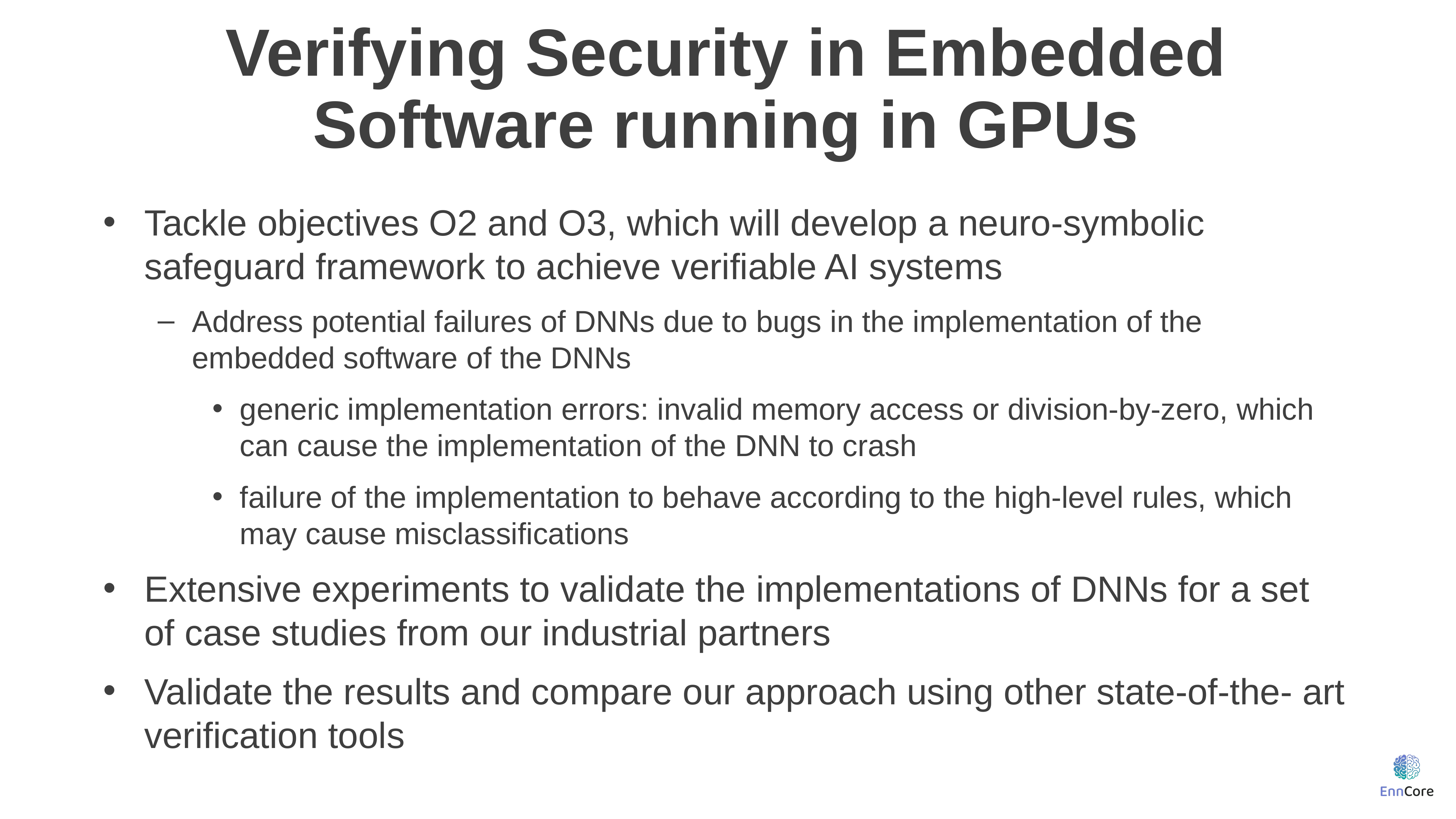

# Verifying Security in Embedded Software running in GPUs
Tackle objectives O2 and O3, which will develop a neuro-symbolic safeguard framework to achieve verifiable AI systems
Address potential failures of DNNs due to bugs in the implementation of the embedded software of the DNNs
generic implementation errors: invalid memory access or division-by-zero, which can cause the implementation of the DNN to crash
failure of the implementation to behave according to the high-level rules, which may cause misclassifications
Extensive experiments to validate the implementations of DNNs for a set of case studies from our industrial partners
Validate the results and compare our approach using other state-of-the- art verification tools